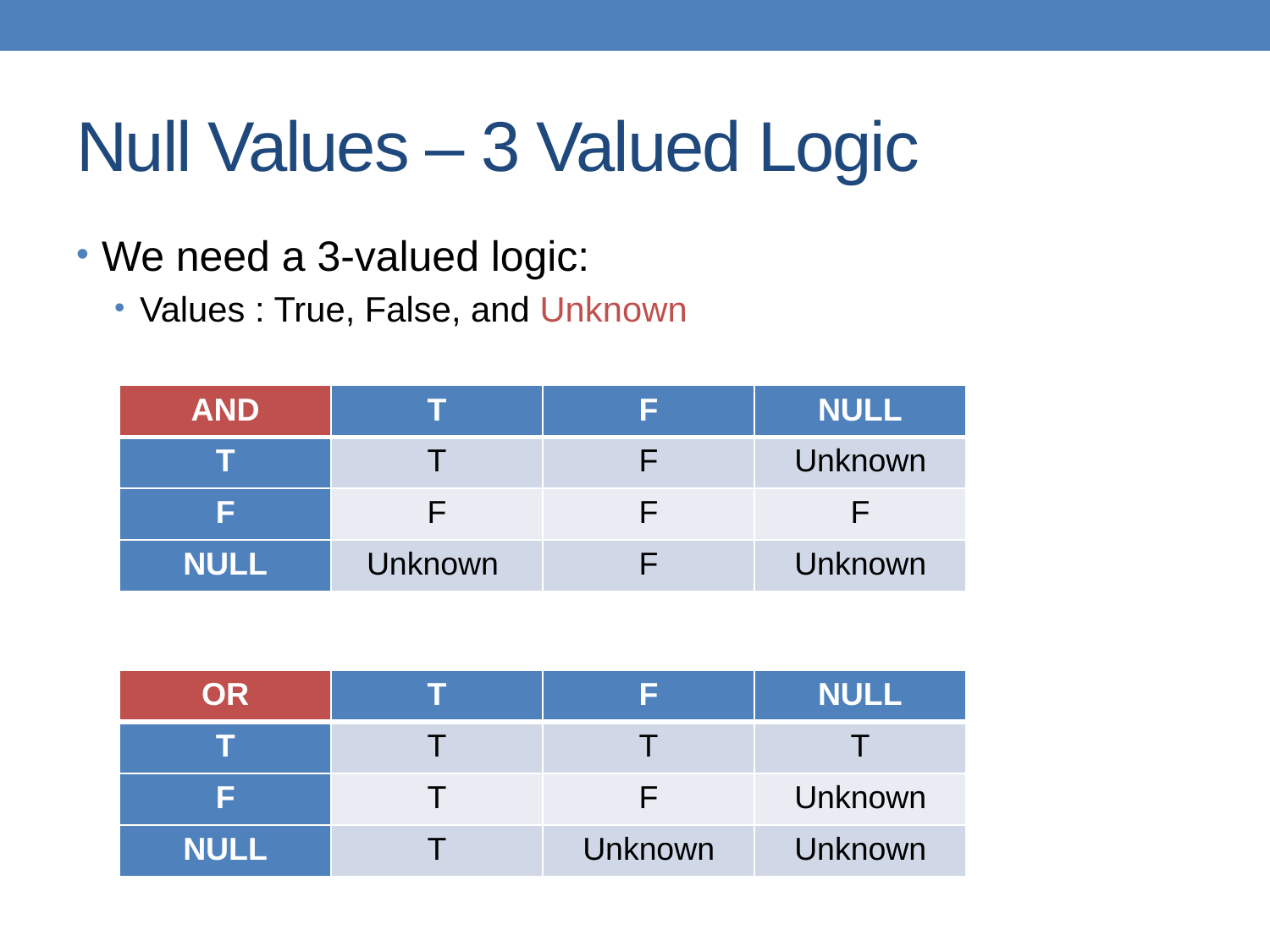

# Null Values – 3 Valued Logic
We need a 3-valued logic:
Values : True, False, and Unknown
| AND | T | F | NULL |
| --- | --- | --- | --- |
| T | T | F | Unknown |
| F | F | F | F |
| NULL | Unknown | F | Unknown |
| OR | T | F | NULL |
| --- | --- | --- | --- |
| T | T | T | T |
| F | T | F | Unknown |
| NULL | T | Unknown | Unknown |